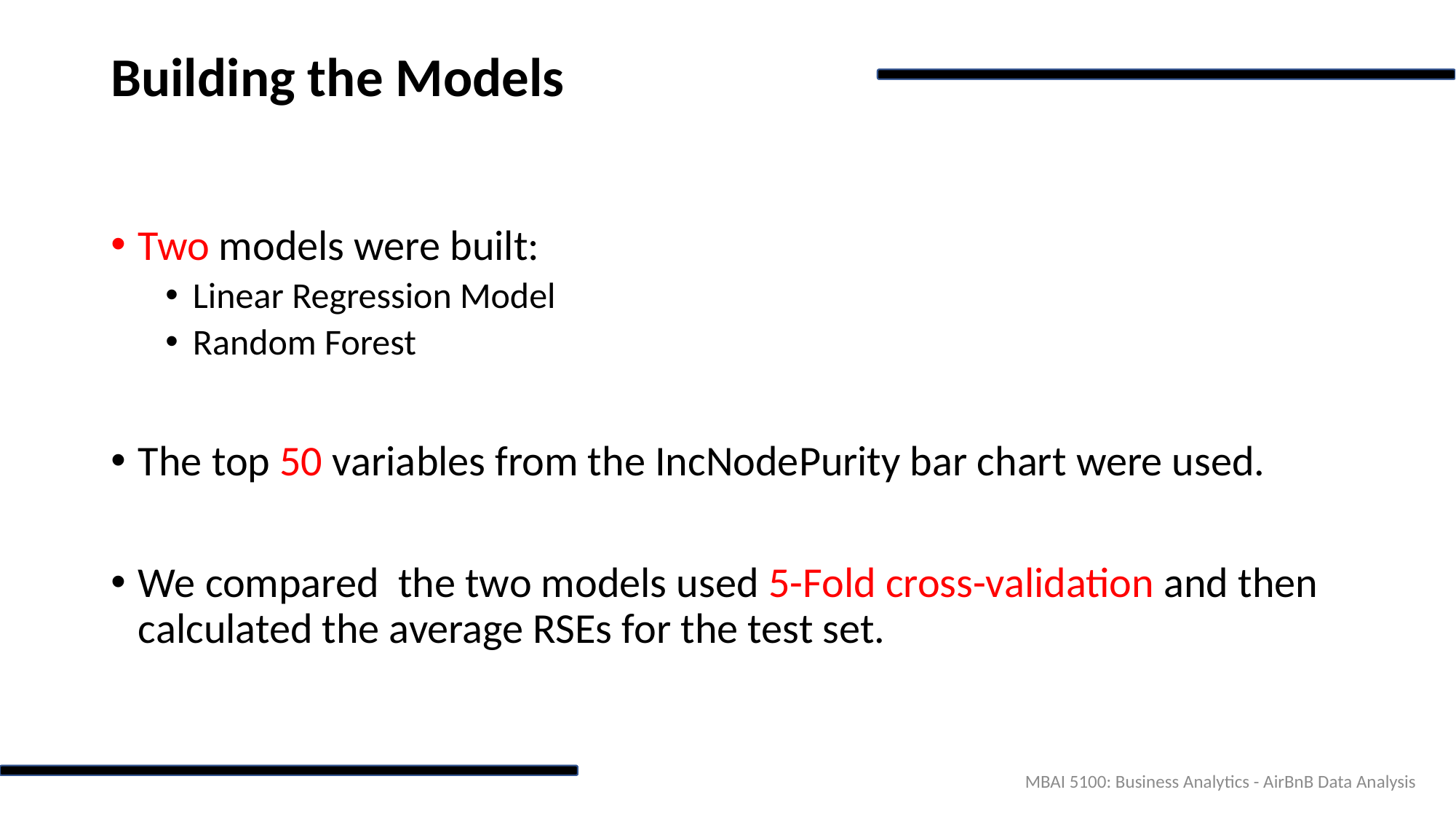

Building the Models

Two models were built:
Linear Regression Model
Random Forest

The top 50 variables from the IncNodePurity bar chart were used.

We compared  the two models used 5-Fold cross-validation and then calculated the average RSEs for the test set.

MBAI 5100: Business Analytics - AirBnB Data Analysis